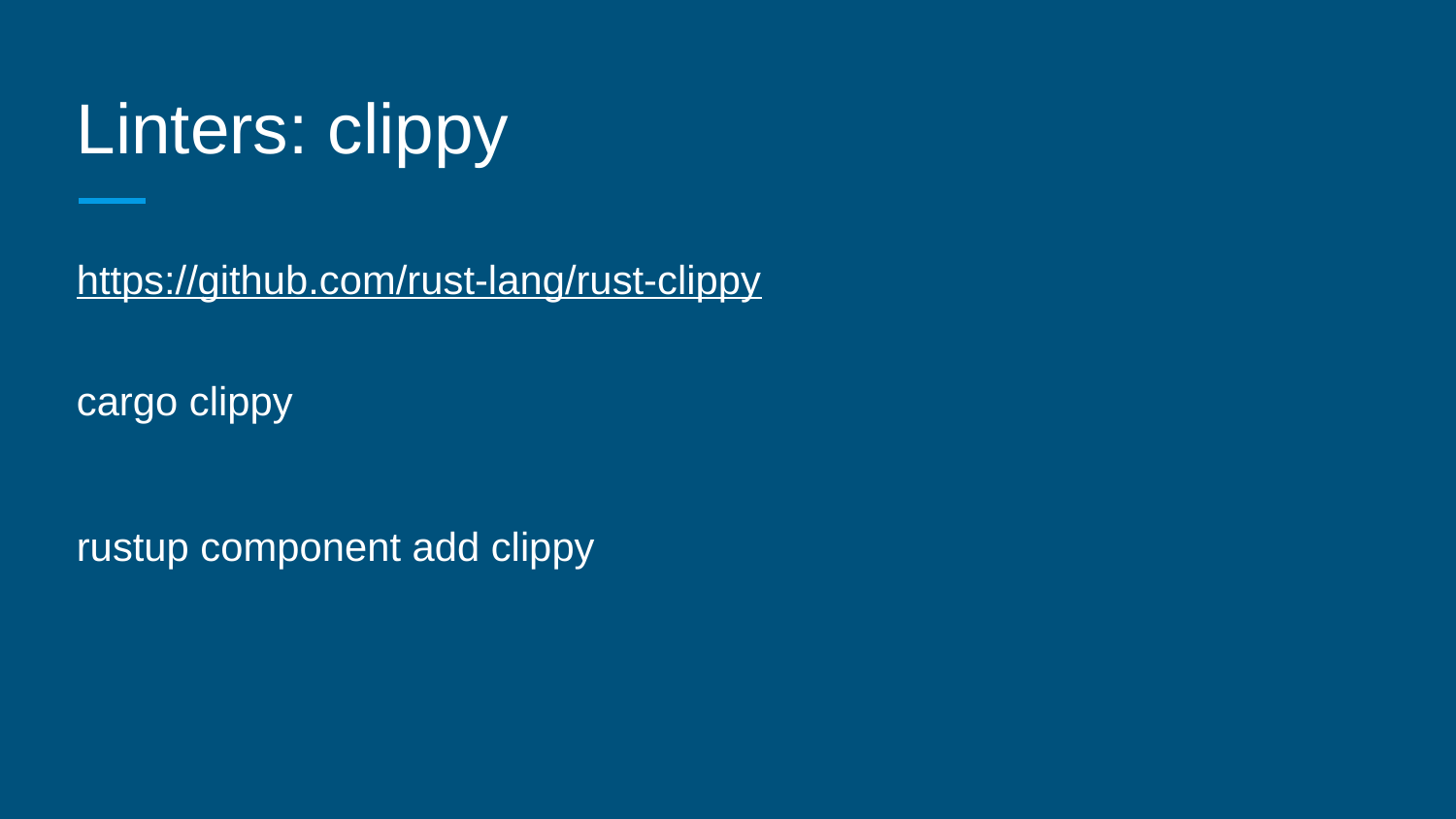

# Linters: clippy
https://github.com/rust-lang/rust-clippy
cargo clippy

rustup component add clippy